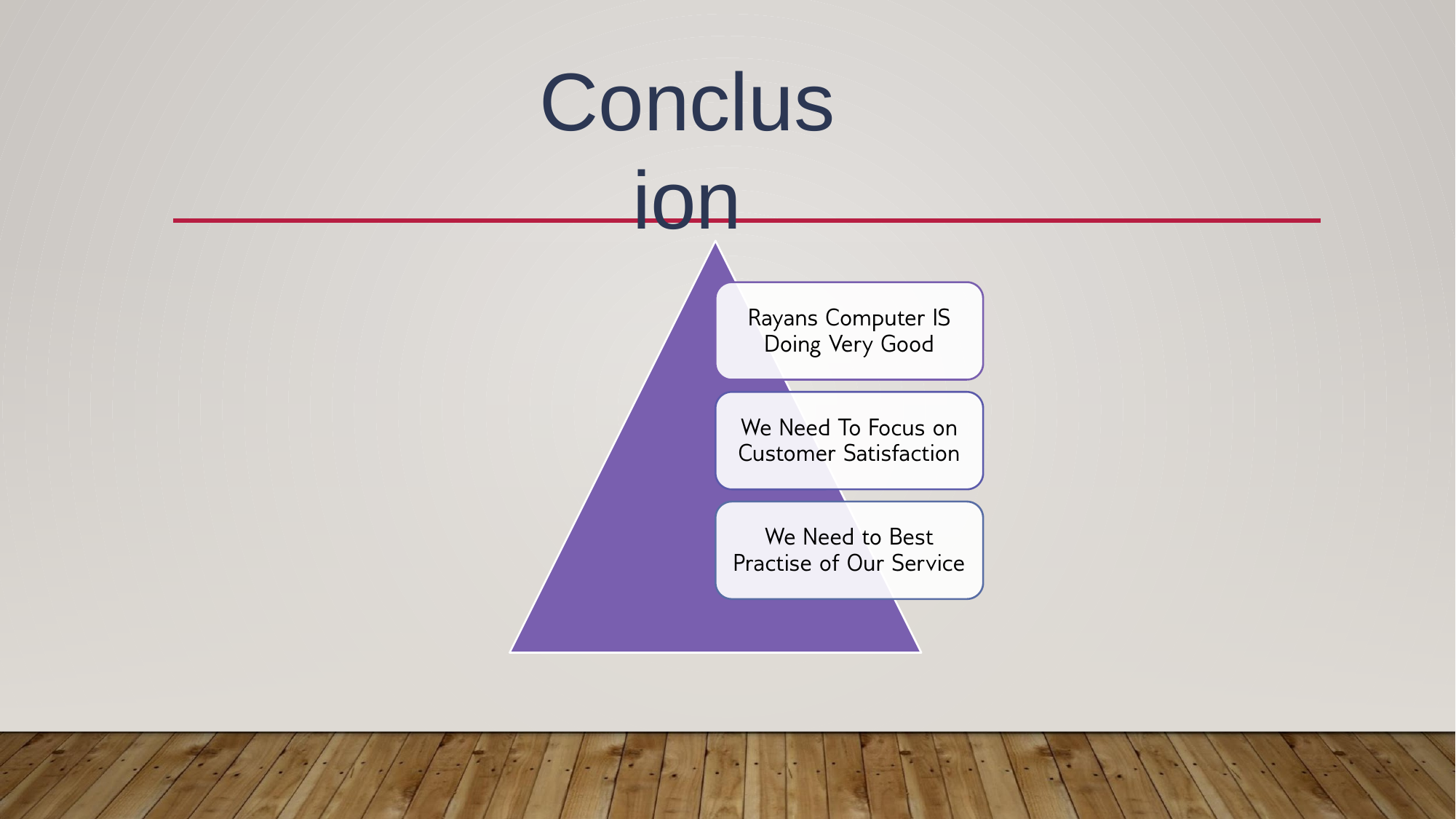

Conclusion
#

Rayans Computer IS Doing Very Good

We Need To Focus on Customer Satisfaction

We Need to Best Practise of Our Service